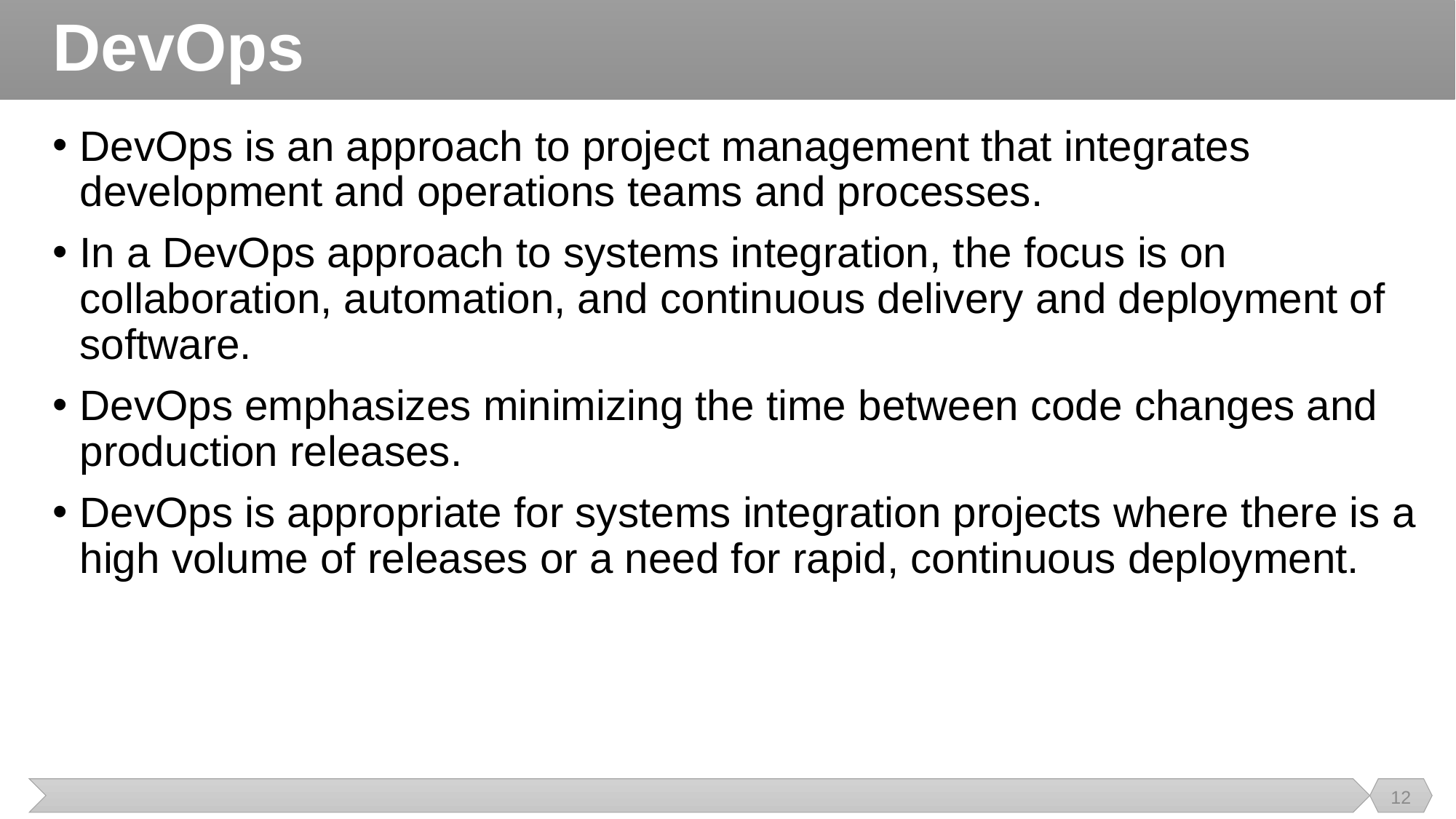

# DevOps
DevOps is an approach to project management that integrates development and operations teams and processes.
In a DevOps approach to systems integration, the focus is on collaboration, automation, and continuous delivery and deployment of software.
DevOps emphasizes minimizing the time between code changes and production releases.
DevOps is appropriate for systems integration projects where there is a high volume of releases or a need for rapid, continuous deployment.
12